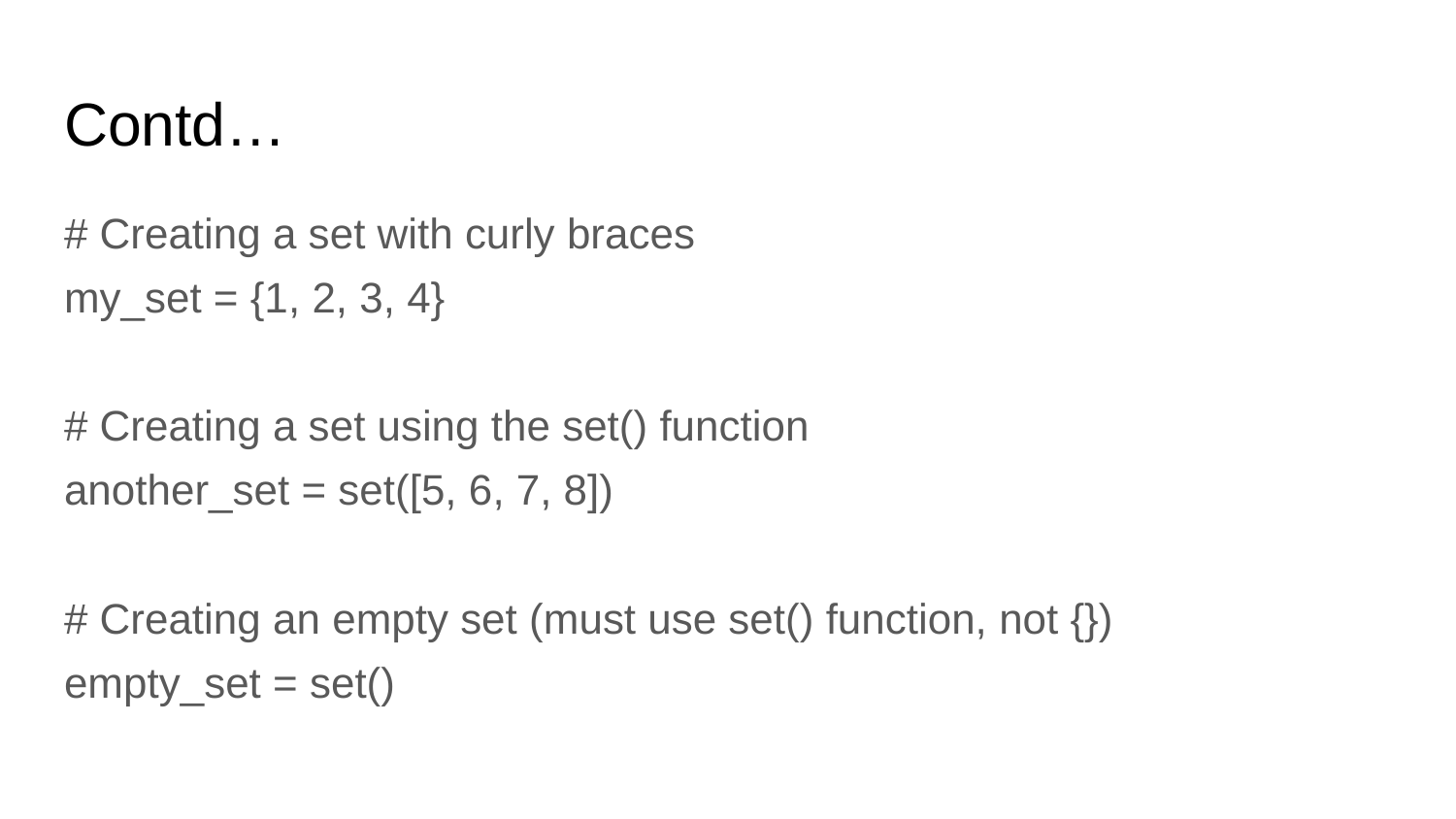

# Contd…
# Creating a set with curly braces
my_set = {1, 2, 3, 4}

# Creating a set using the set() function
another_set = set([5, 6, 7, 8])

# Creating an empty set (must use set() function, not {})
empty_set = set()